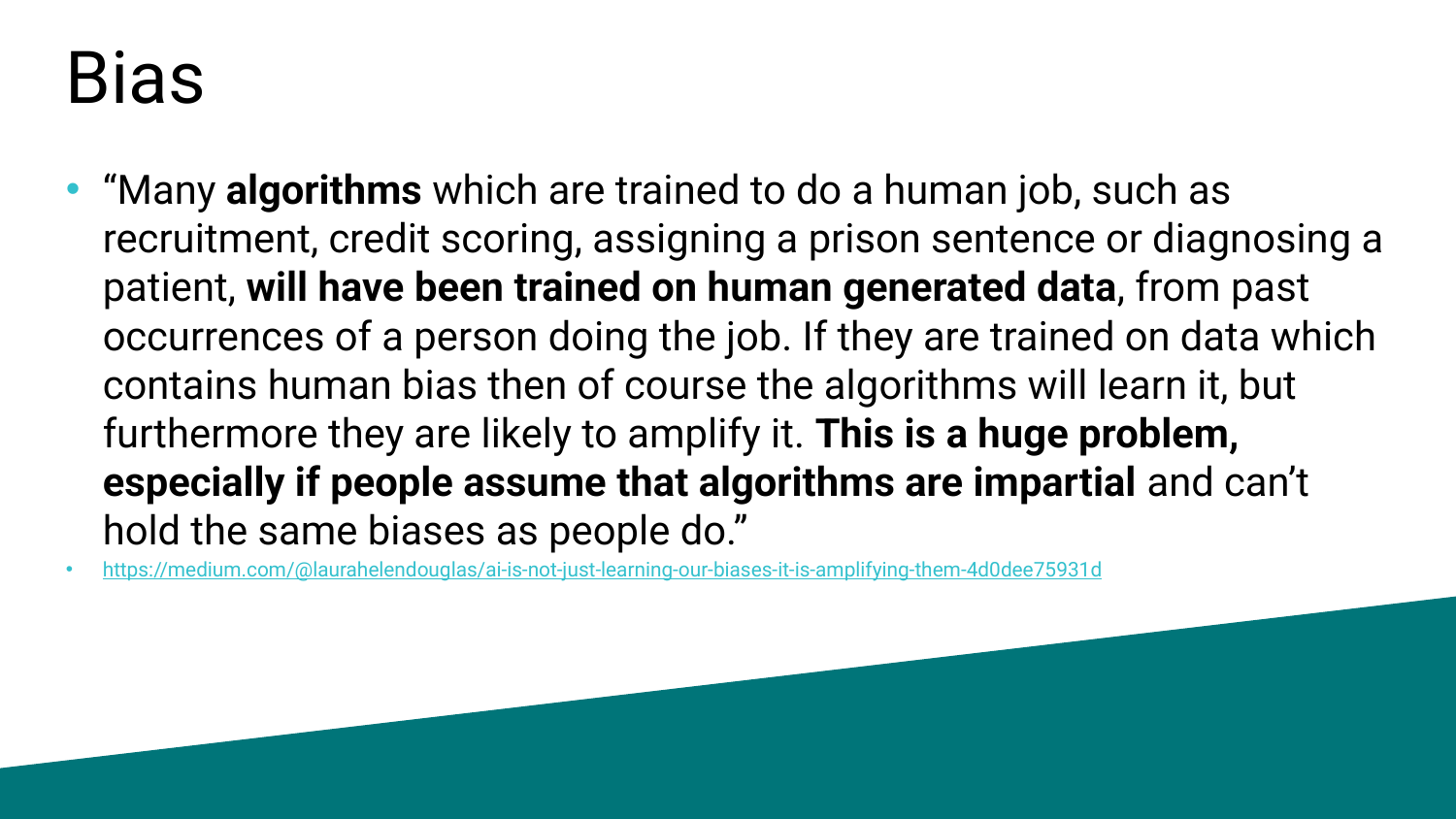

# Bias
“Many algorithms which are trained to do a human job, such as recruitment, credit scoring, assigning a prison sentence or diagnosing a patient, will have been trained on human generated data, from past occurrences of a person doing the job. If they are trained on data which contains human bias then of course the algorithms will learn it, but furthermore they are likely to amplify it. This is a huge problem, especially if people assume that algorithms are impartial and can’t hold the same biases as people do.”
https://medium.com/@laurahelendouglas/ai-is-not-just-learning-our-biases-it-is-amplifying-them-4d0dee75931d